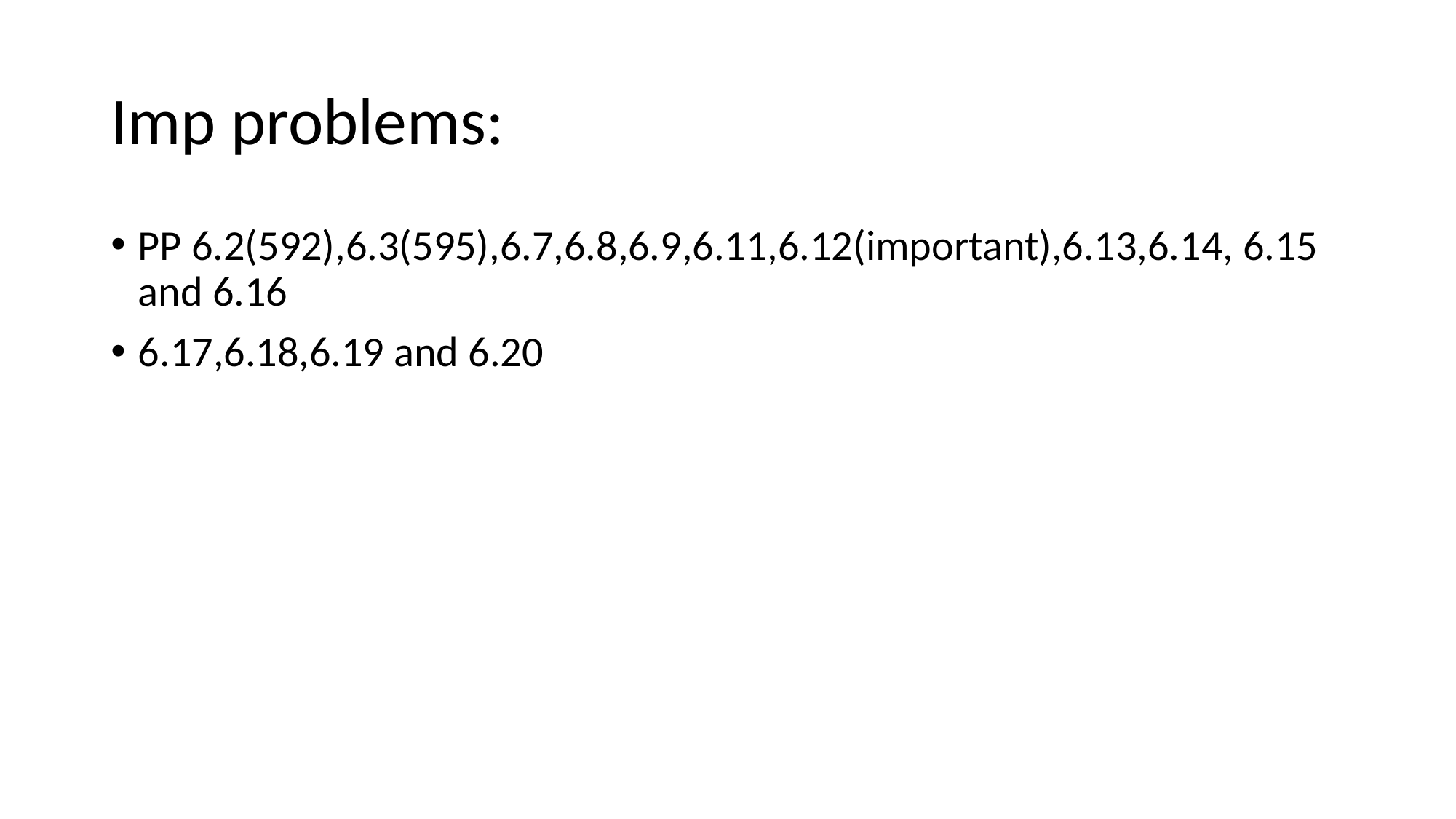

# Imp problems:
PP 6.2(592),6.3(595),6.7,6.8,6.9,6.11,6.12(important),6.13,6.14, 6.15 and 6.16
6.17,6.18,6.19 and 6.20